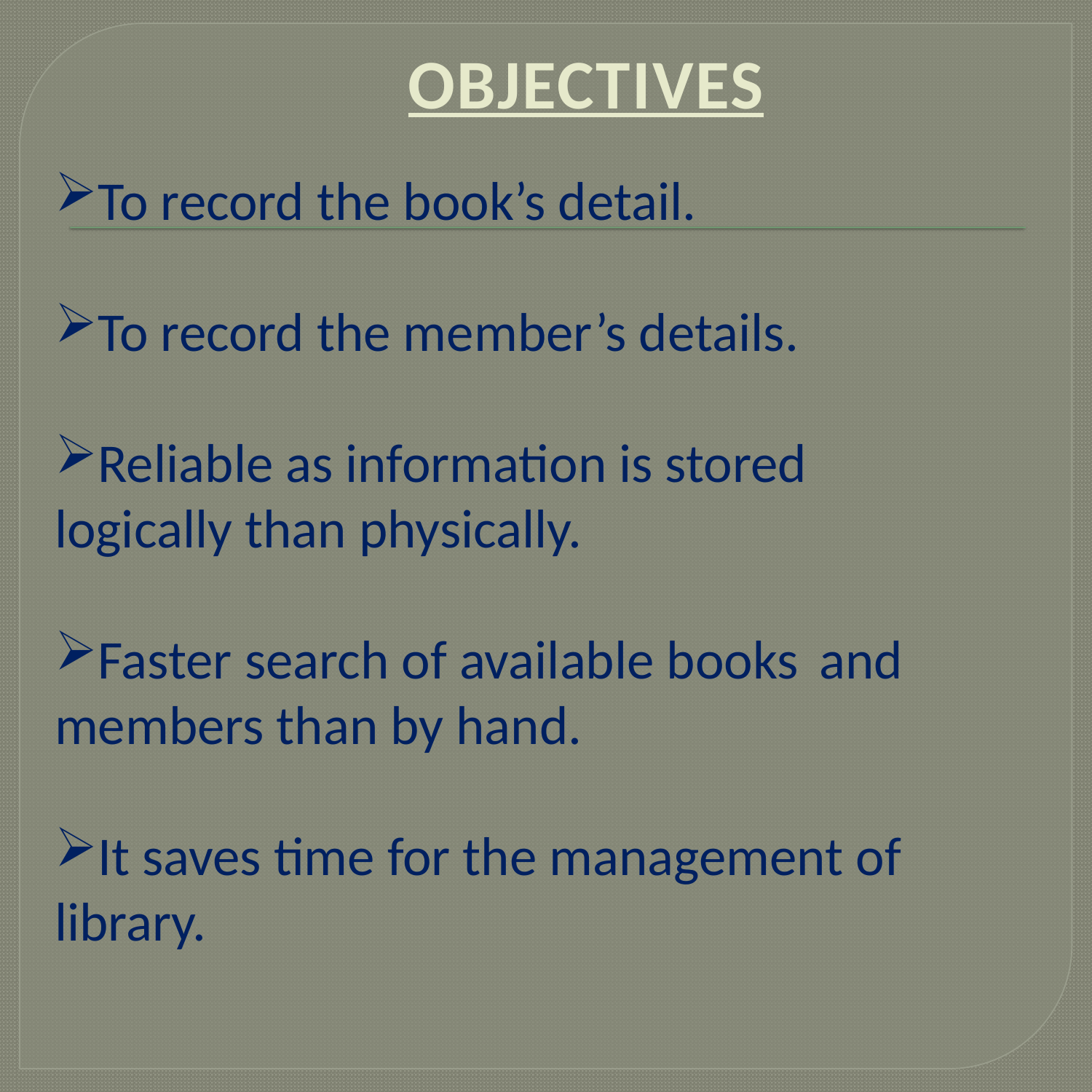

# OBJECTIVES
To record the book’s detail.

To record the member’s details.

Reliable as information is stored logically than physically.

Faster search of available books	and  members than by hand.

It saves time for the management of  library.